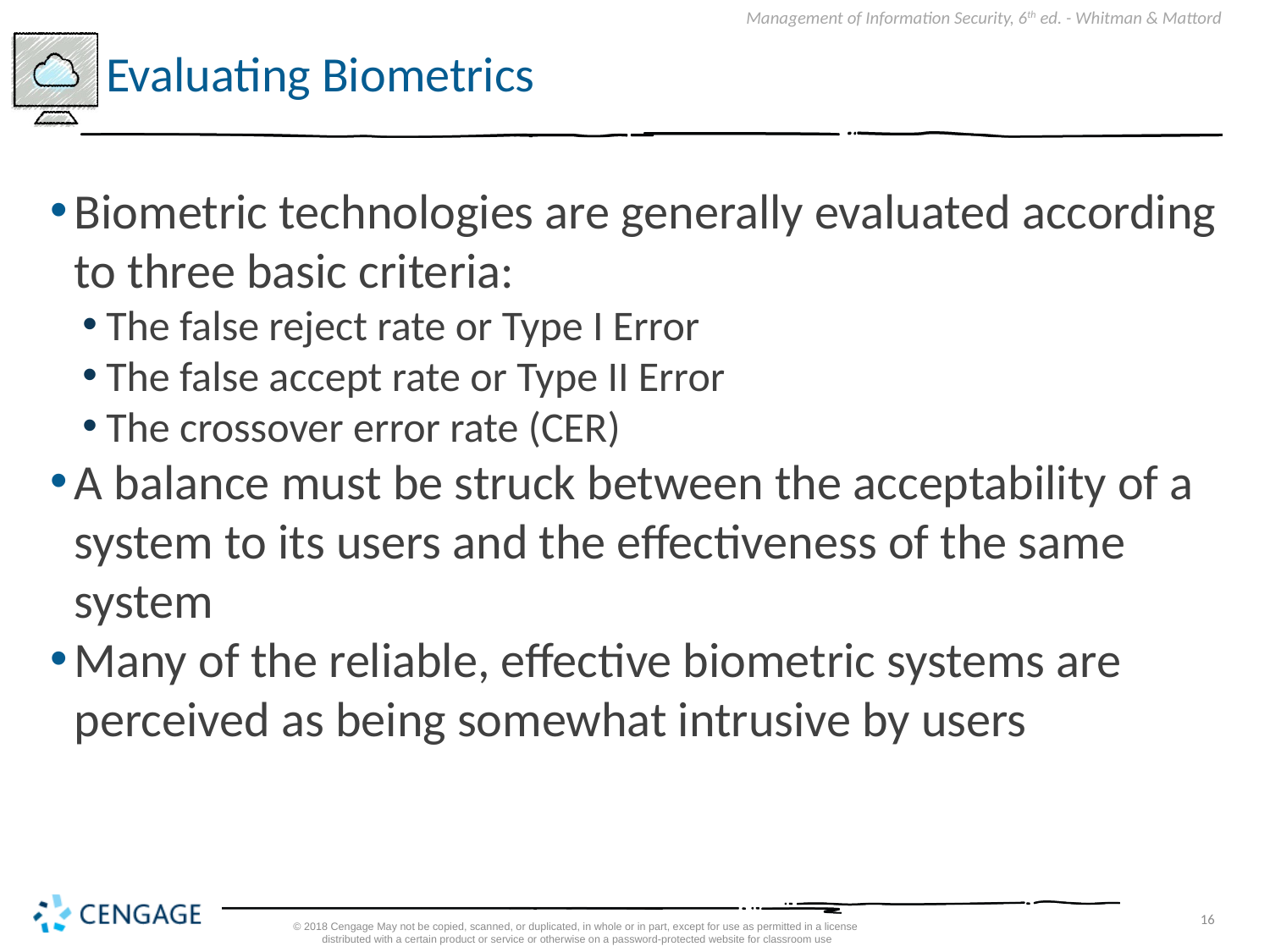

# Evaluating Biometrics
Biometric technologies are generally evaluated according to three basic criteria:
The false reject rate or Type I Error
The false accept rate or Type II Error
The crossover error rate (CER)
A balance must be struck between the acceptability of a system to its users and the effectiveness of the same system
Many of the reliable, effective biometric systems are perceived as being somewhat intrusive by users